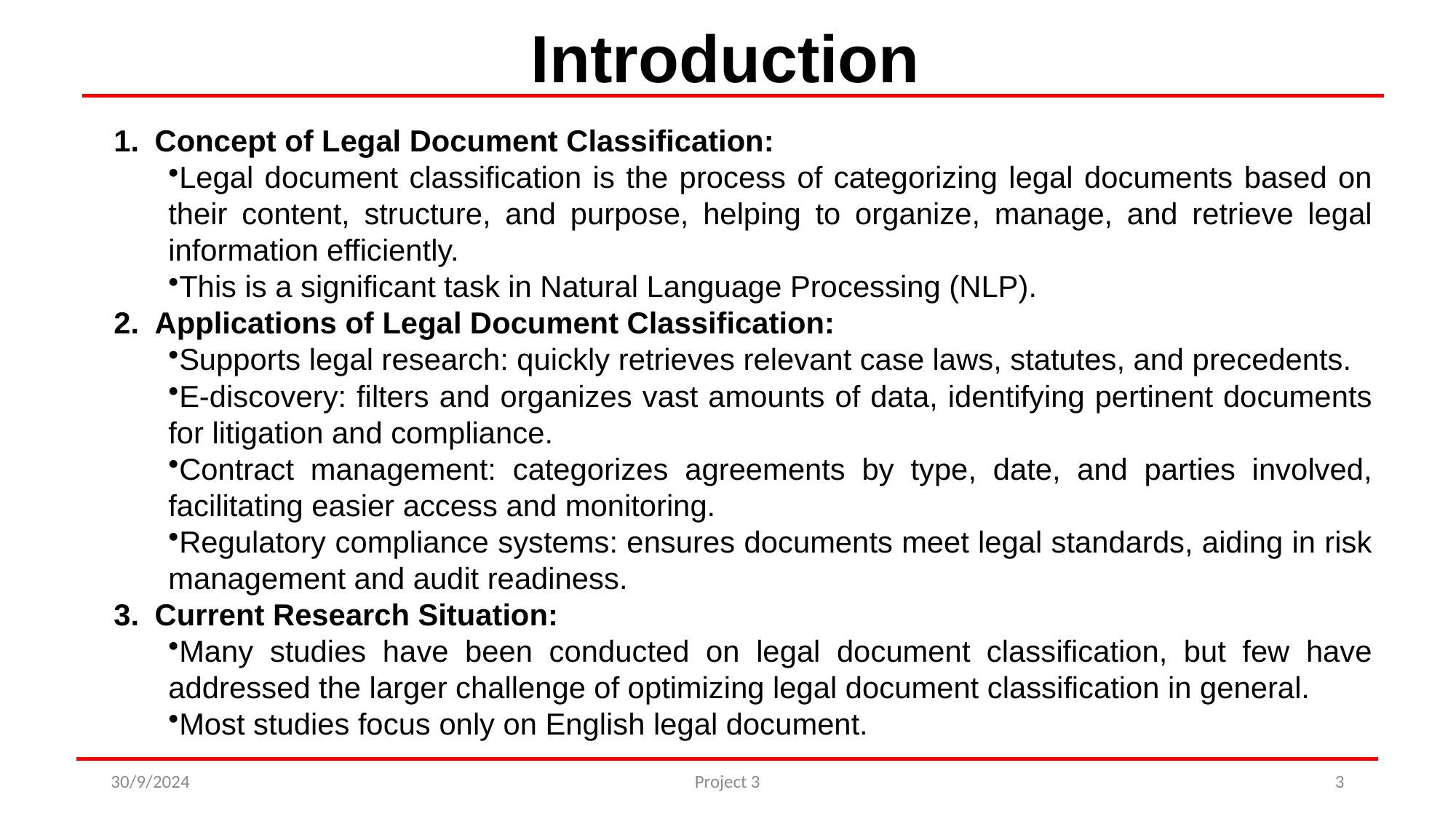

# Introduction
Concept of Legal Document Classification:
Legal document classification is the process of categorizing legal documents based on their content, structure, and purpose, helping to organize, manage, and retrieve legal information efficiently.
This is a significant task in Natural Language Processing (NLP).
Applications of Legal Document Classification:
Supports legal research: quickly retrieves relevant case laws, statutes, and precedents.
E-discovery: filters and organizes vast amounts of data, identifying pertinent documents for litigation and compliance.
Contract management: categorizes agreements by type, date, and parties involved, facilitating easier access and monitoring.
Regulatory compliance systems: ensures documents meet legal standards, aiding in risk management and audit readiness.
Current Research Situation:
Many studies have been conducted on legal document classification, but few have addressed the larger challenge of optimizing legal document classification in general.
Most studies focus only on English legal document.

30/9/2024
Project 3
3